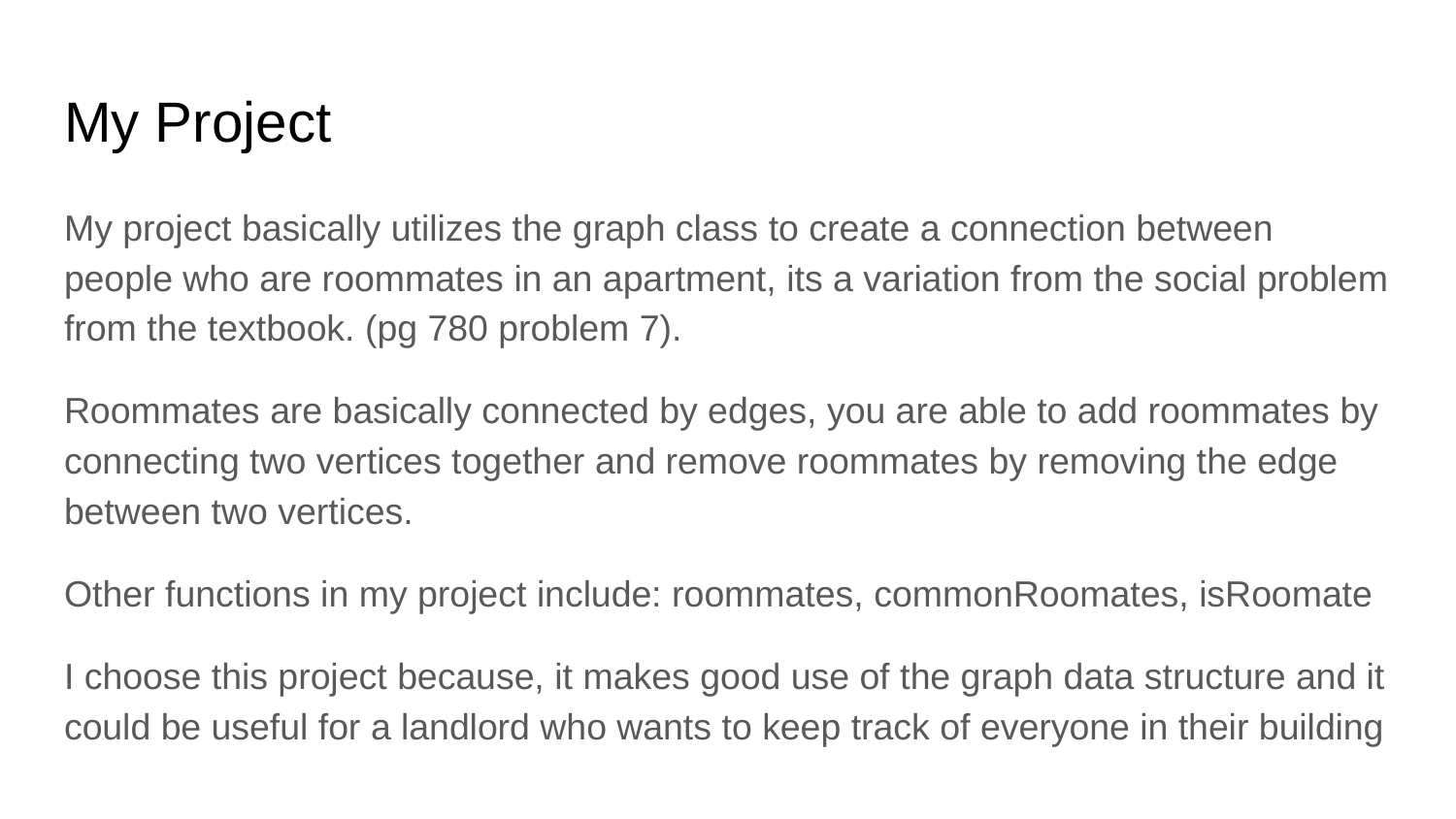

# My Project
My project basically utilizes the graph class to create a connection between people who are roommates in an apartment, its a variation from the social problem from the textbook. (pg 780 problem 7).
Roommates are basically connected by edges, you are able to add roommates by connecting two vertices together and remove roommates by removing the edge between two vertices.
Other functions in my project include: roommates, commonRoomates, isRoomate
I choose this project because, it makes good use of the graph data structure and it could be useful for a landlord who wants to keep track of everyone in their building